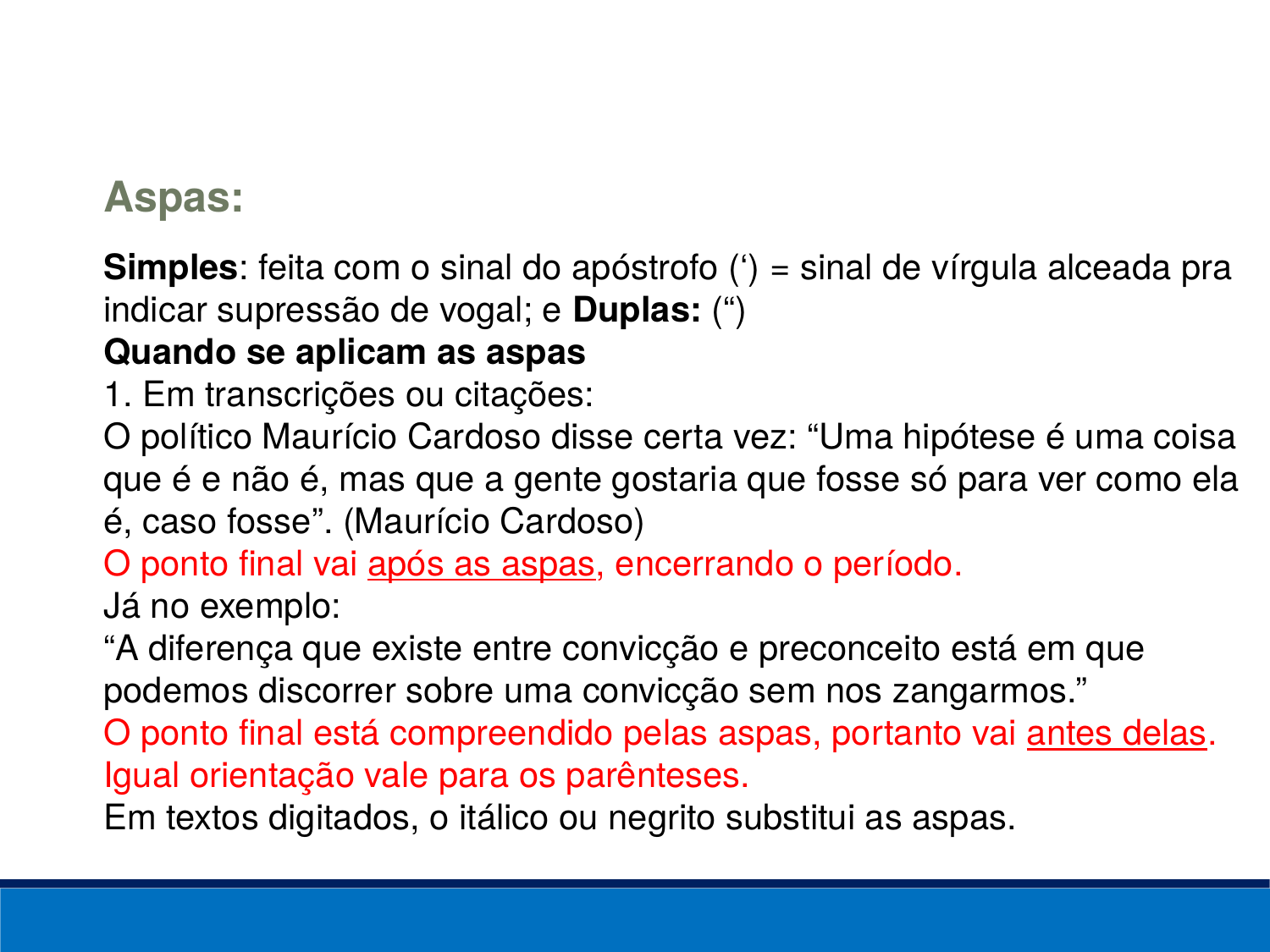

Aspas:

Simples: feita com o sinal do apóstrofo (‘) = sinal de vírgula alceada pra indicar supressão de vogal; e Duplas: (“)
Quando se aplicam as aspas
1. Em transcrições ou citações:
O político Maurício Cardoso disse certa vez: “Uma hipótese é uma coisa que é e não é, mas que a gente gostaria que fosse só para ver como ela é, caso fosse”. (Maurício Cardoso)
O ponto final vai após as aspas, encerrando o período.
Já no exemplo:
“A diferença que existe entre convicção e preconceito está em que podemos discorrer sobre uma convicção sem nos zangarmos.”
O ponto final está compreendido pelas aspas, portanto vai antes delas. Igual orientação vale para os parênteses.
Em textos digitados, o itálico ou negrito substitui as aspas.